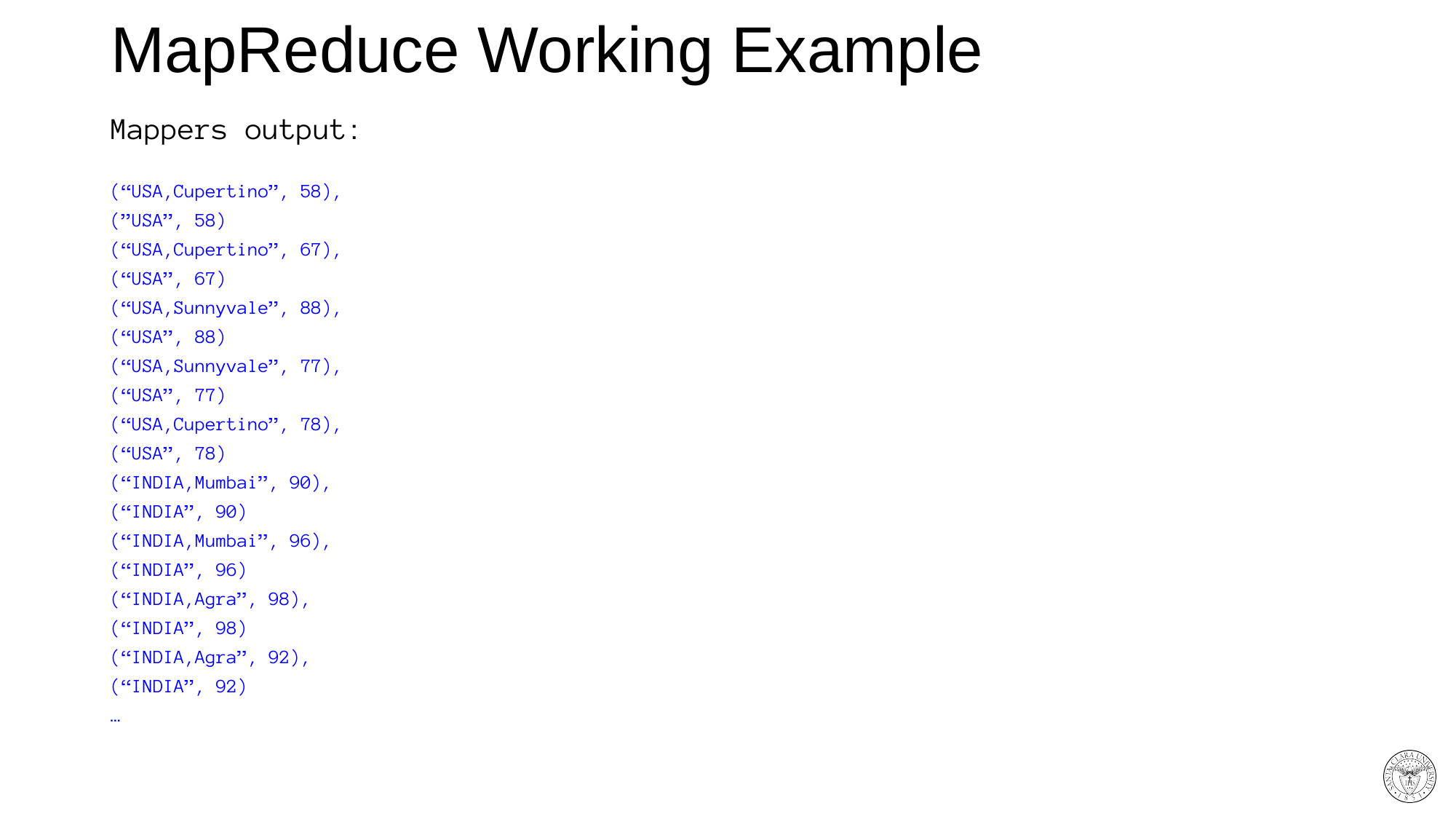

# MapReduce Working Example
Mappers output:

(“USA,Cupertino”, 58),
(”USA”, 58)
(“USA,Cupertino”, 67),
(“USA”, 67)
(“USA,Sunnyvale”, 88),
(“USA”, 88)
(“USA,Sunnyvale”, 77),
(“USA”, 77)
(“USA,Cupertino”, 78),
(“USA”, 78)
(“INDIA,Mumbai”, 90),
(“INDIA”, 90)
(“INDIA,Mumbai”, 96),
(“INDIA”, 96)
(“INDIA,Agra”, 98),
(“INDIA”, 98)
(“INDIA,Agra”, 92),
(“INDIA”, 92)
…